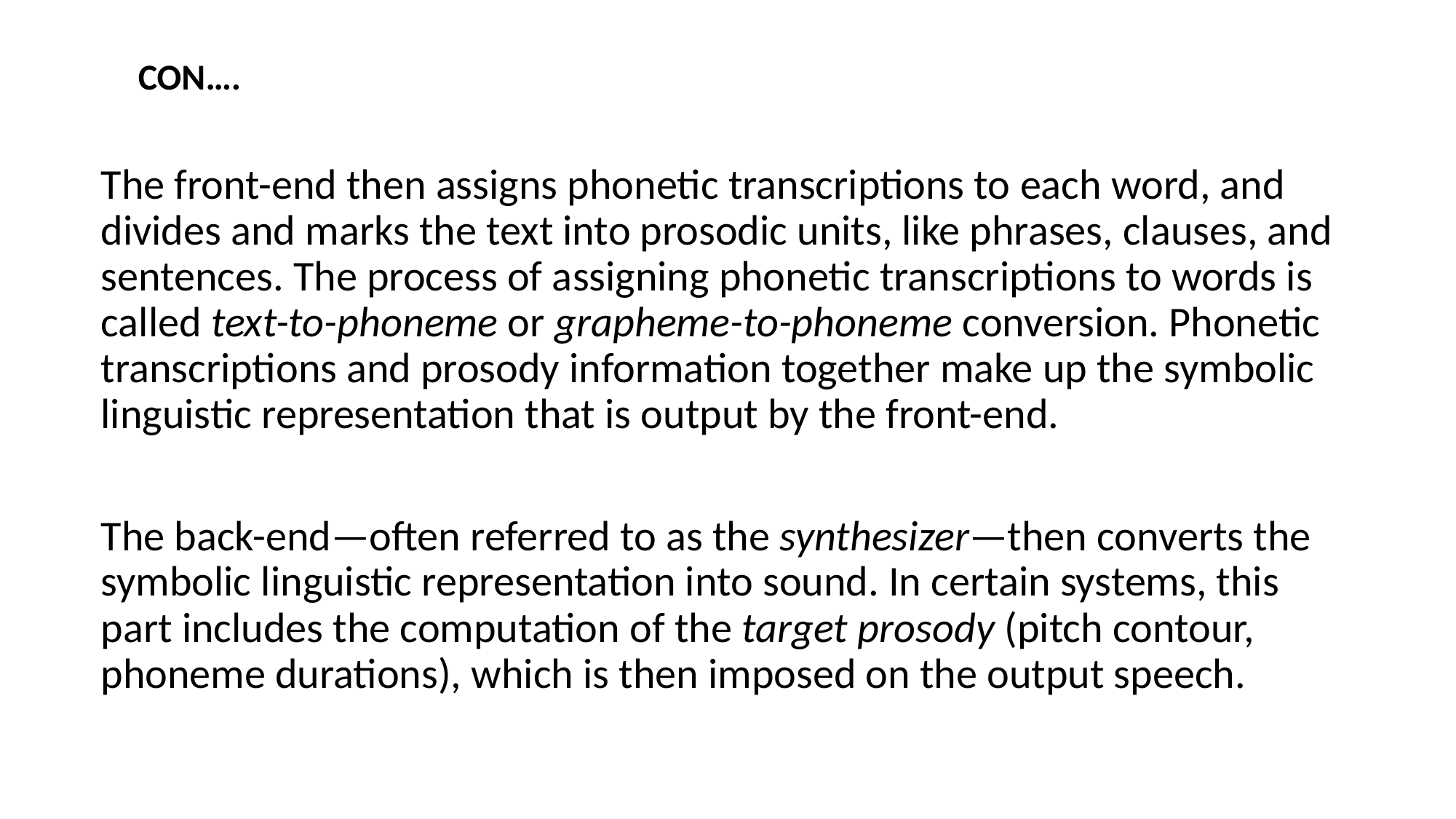

CON….
The front-end then assigns phonetic transcriptions to each word, and divides and marks the text into prosodic units, like phrases, clauses, and sentences. The process of assigning phonetic transcriptions to words is called text-to-phoneme or grapheme-to-phoneme conversion. Phonetic transcriptions and prosody information together make up the symbolic linguistic representation that is output by the front-end.

The back-end—often referred to as the synthesizer—then converts the symbolic linguistic representation into sound. In certain systems, this part includes the computation of the target prosody (pitch contour, phoneme durations), which is then imposed on the output speech.